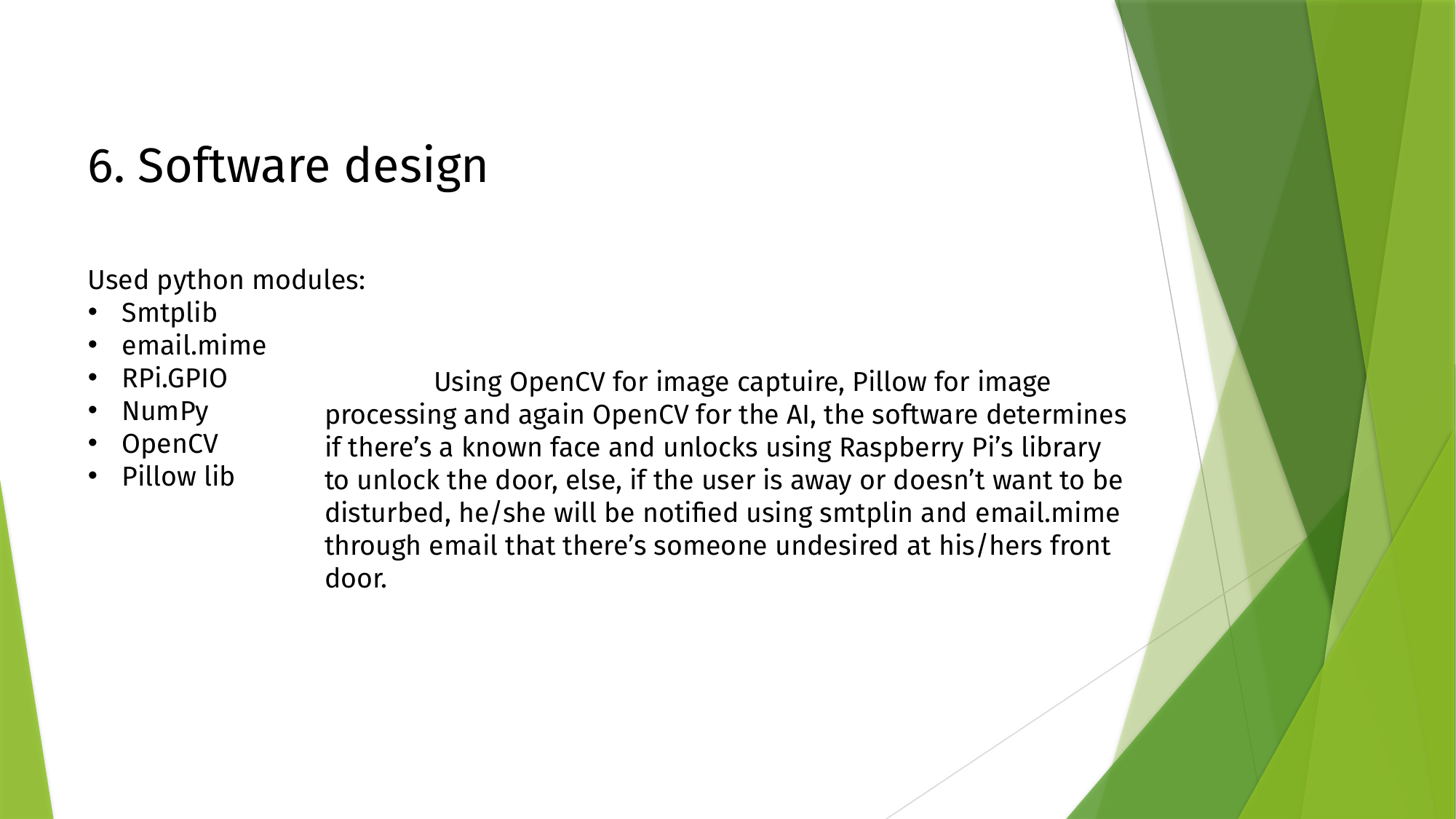

6. Software design

Used python modules:
Smtplib
email.mime
RPi.GPIO
NumPy
OpenCV
Pillow lib
	Using OpenCV for image captuire, Pillow for image processing and again OpenCV for the AI, the software determines if there’s a known face and unlocks using Raspberry Pi’s library to unlock the door, else, if the user is away or doesn’t want to be disturbed, he/she will be notified using smtplin and email.mime through email that there’s someone undesired at his/hers front door.